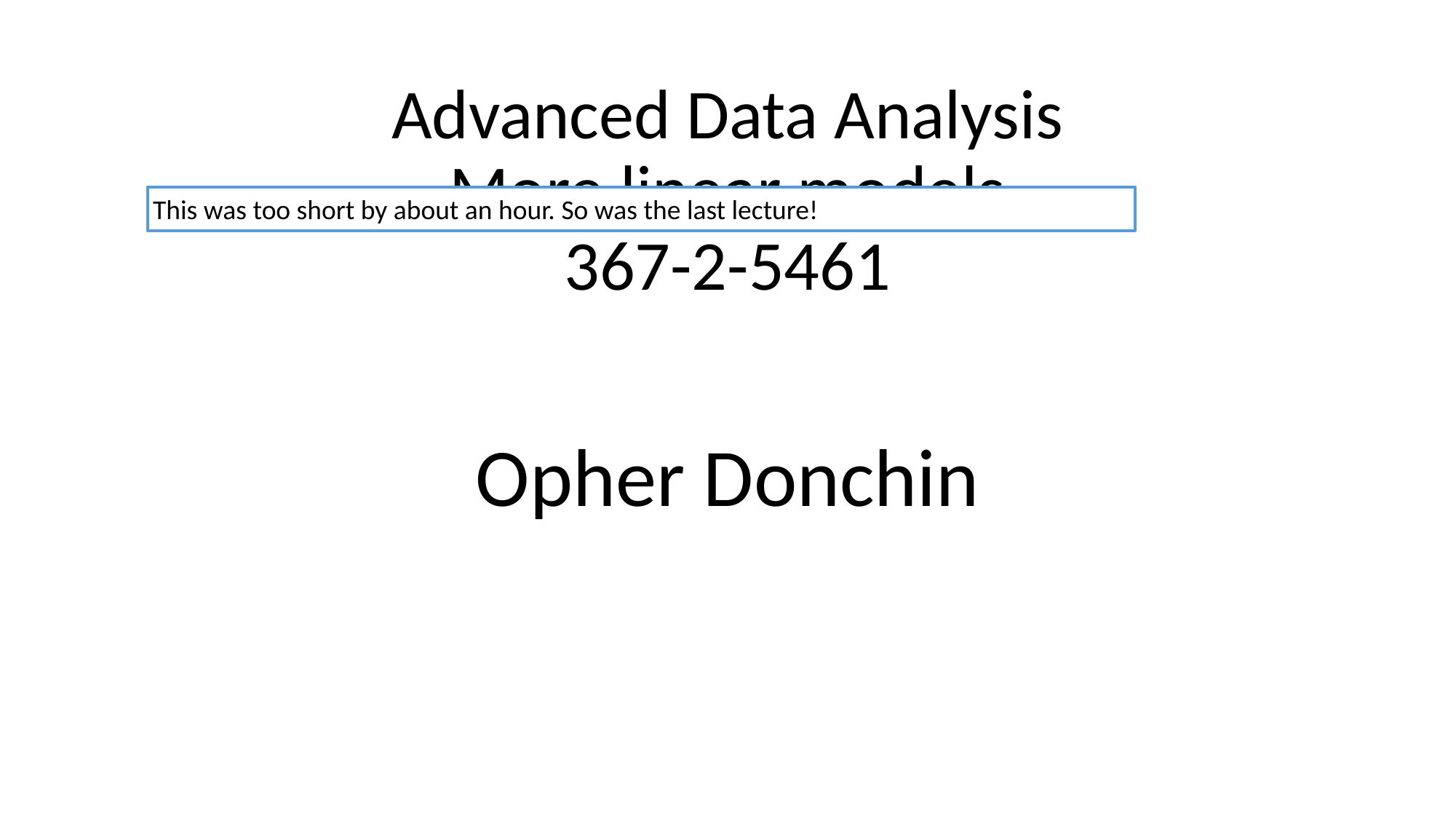

# Advanced Data Analysis More linear models 367-2-5461
This was too short by about an hour. So was the last lecture!
Opher Donchin